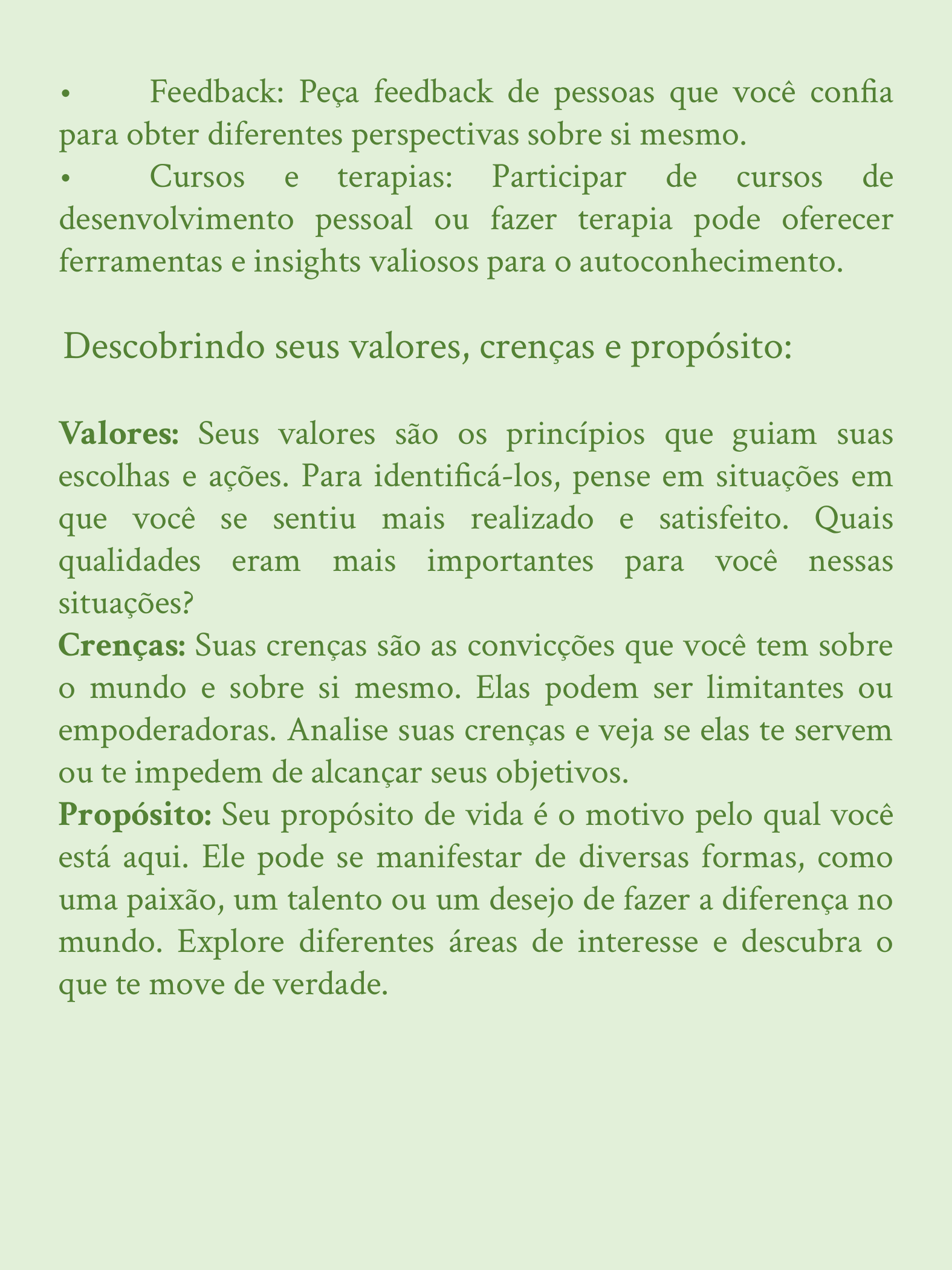

•	Feedback: Peça feedback de pessoas que você confia para obter diferentes perspectivas sobre si mesmo.
•	Cursos e terapias: Participar de cursos de desenvolvimento pessoal ou fazer terapia pode oferecer ferramentas e insights valiosos para o autoconhecimento.

Descobrindo seus valores, crenças e propósito:
Valores: Seus valores são os princípios que guiam suas escolhas e ações. Para identificá-los, pense em situações em que você se sentiu mais realizado e satisfeito. Quais qualidades eram mais importantes para você nessas situações?
Crenças: Suas crenças são as convicções que você tem sobre o mundo e sobre si mesmo. Elas podem ser limitantes ou empoderadoras. Analise suas crenças e veja se elas te servem ou te impedem de alcançar seus objetivos.
Propósito: Seu propósito de vida é o motivo pelo qual você está aqui. Ele pode se manifestar de diversas formas, como uma paixão, um talento ou um desejo de fazer a diferença no mundo. Explore diferentes áreas de interesse e descubra o que te move de verdade.